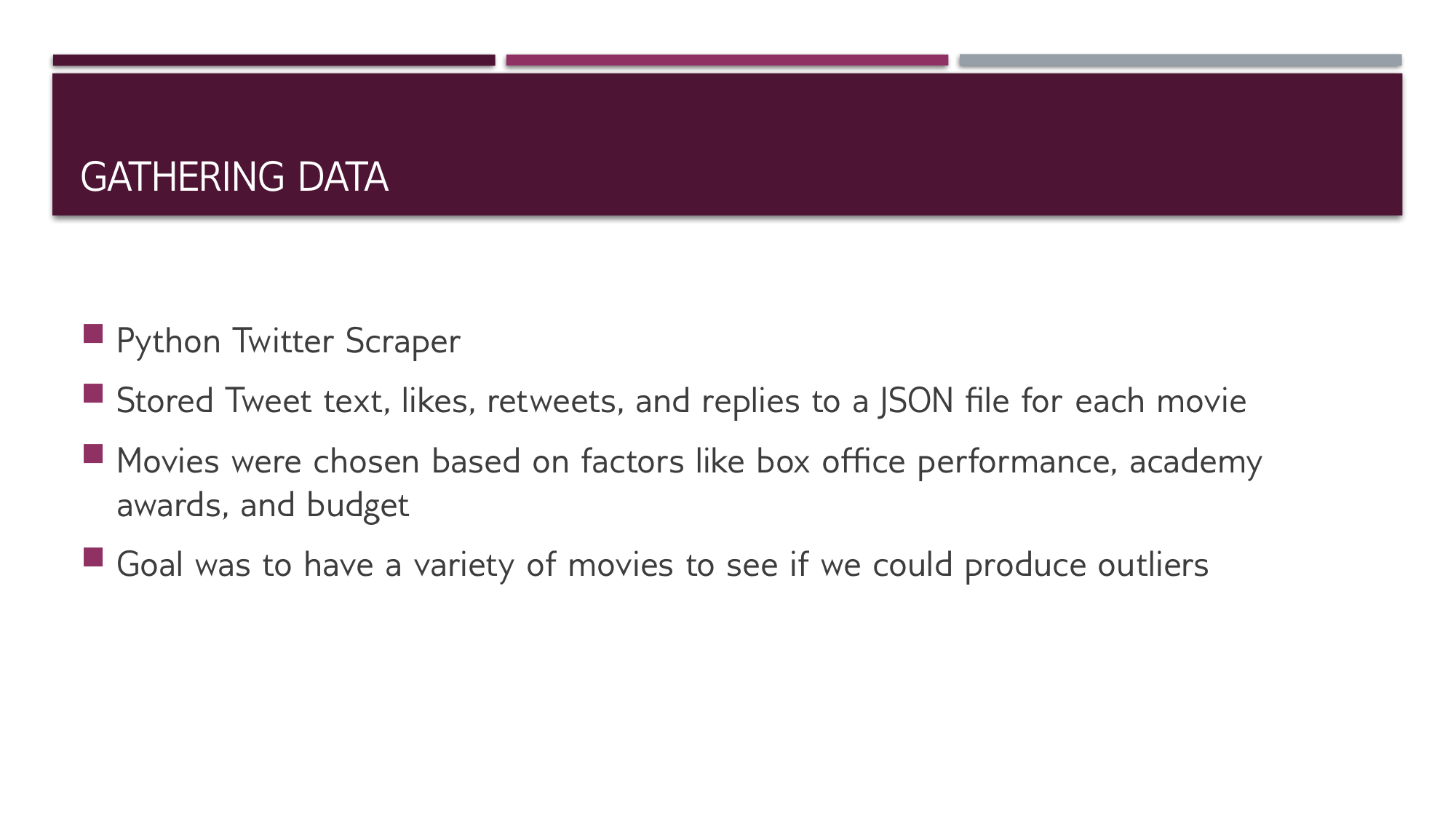

# Gathering Data
Python Twitter Scraper
Stored Tweet text, likes, retweets, and replies to a JSON file for each movie
Movies were chosen based on factors like box office performance, academy awards, and budget
Goal was to have a variety of movies to see if we could produce outliers